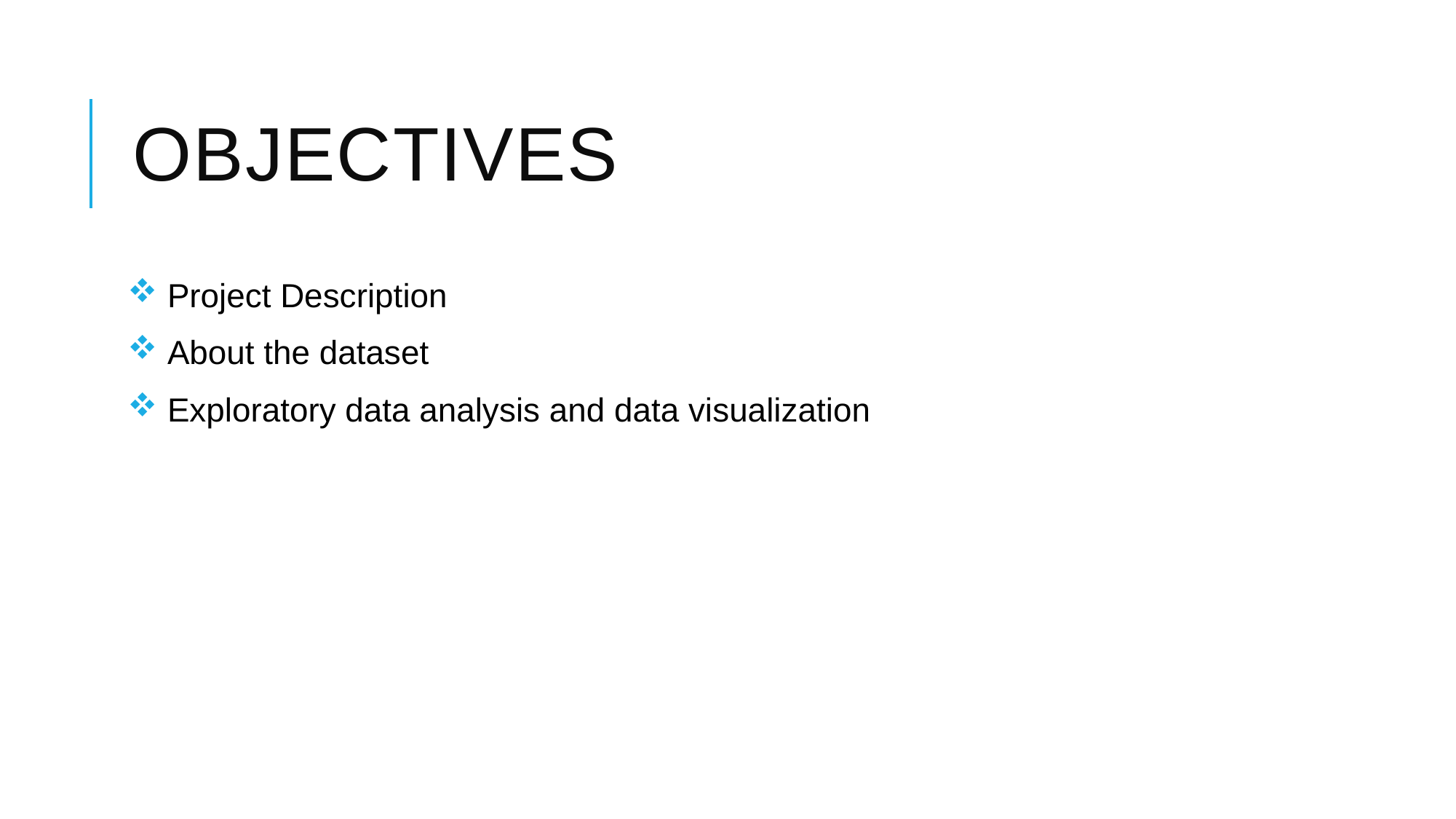

# Objectives
 Project Description
 About the dataset
 Exploratory data analysis and data visualization